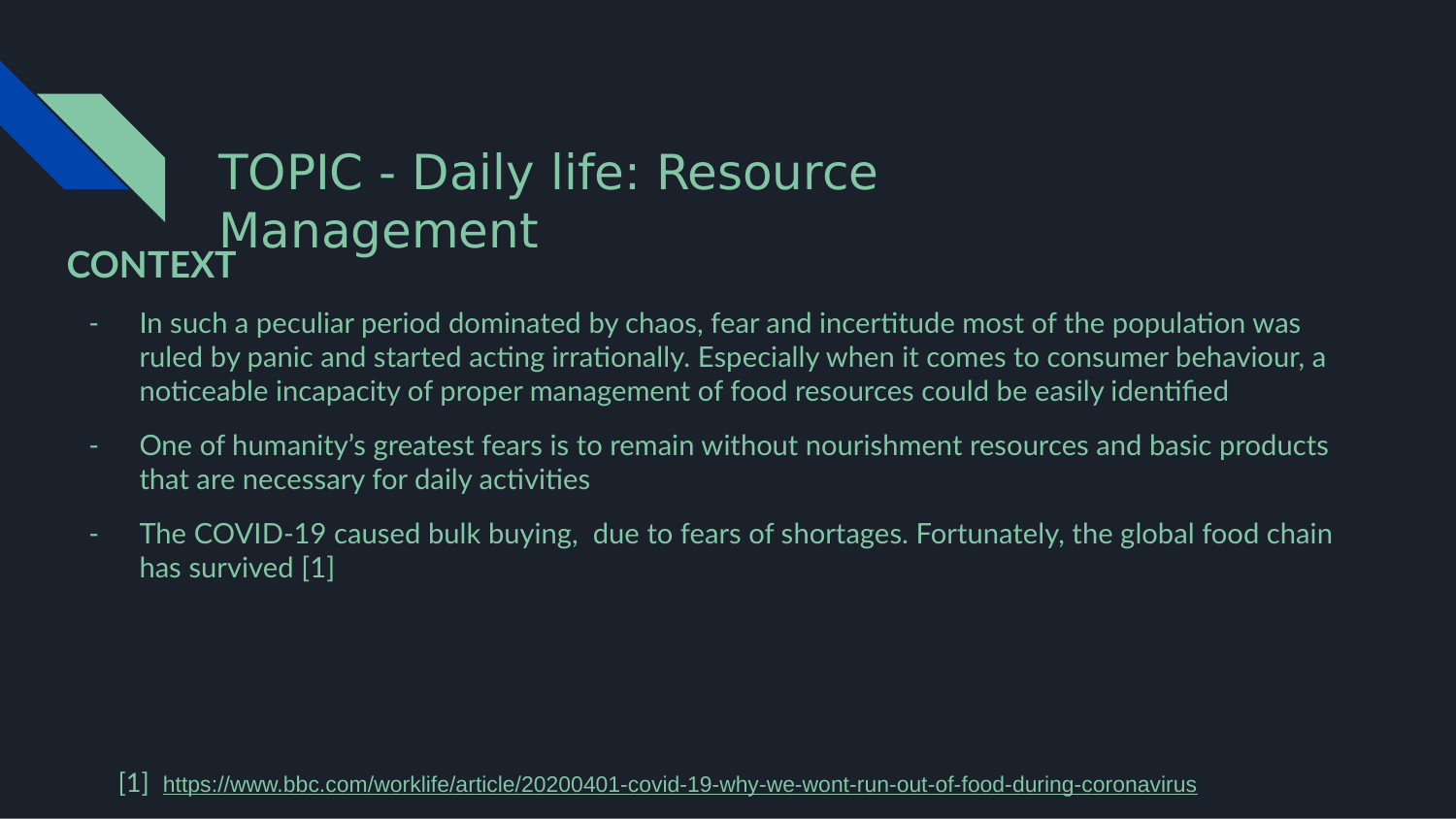

# TOPIC - Daily life: Resource Management
CONTEXT
In such a peculiar period dominated by chaos, fear and incertitude most of the population was ruled by panic and started acting irrationally. Especially when it comes to consumer behaviour, a noticeable incapacity of proper management of food resources could be easily identified
One of humanity’s greatest fears is to remain without nourishment resources and basic products that are necessary for daily activities
The COVID-19 caused bulk buying,  due to fears of shortages. Fortunately, the global food chain has survived [1]

[1]  https://www.bbc.com/worklife/article/20200401-covid-19-why-we-wont-run-out-of-food-during-coronavirus